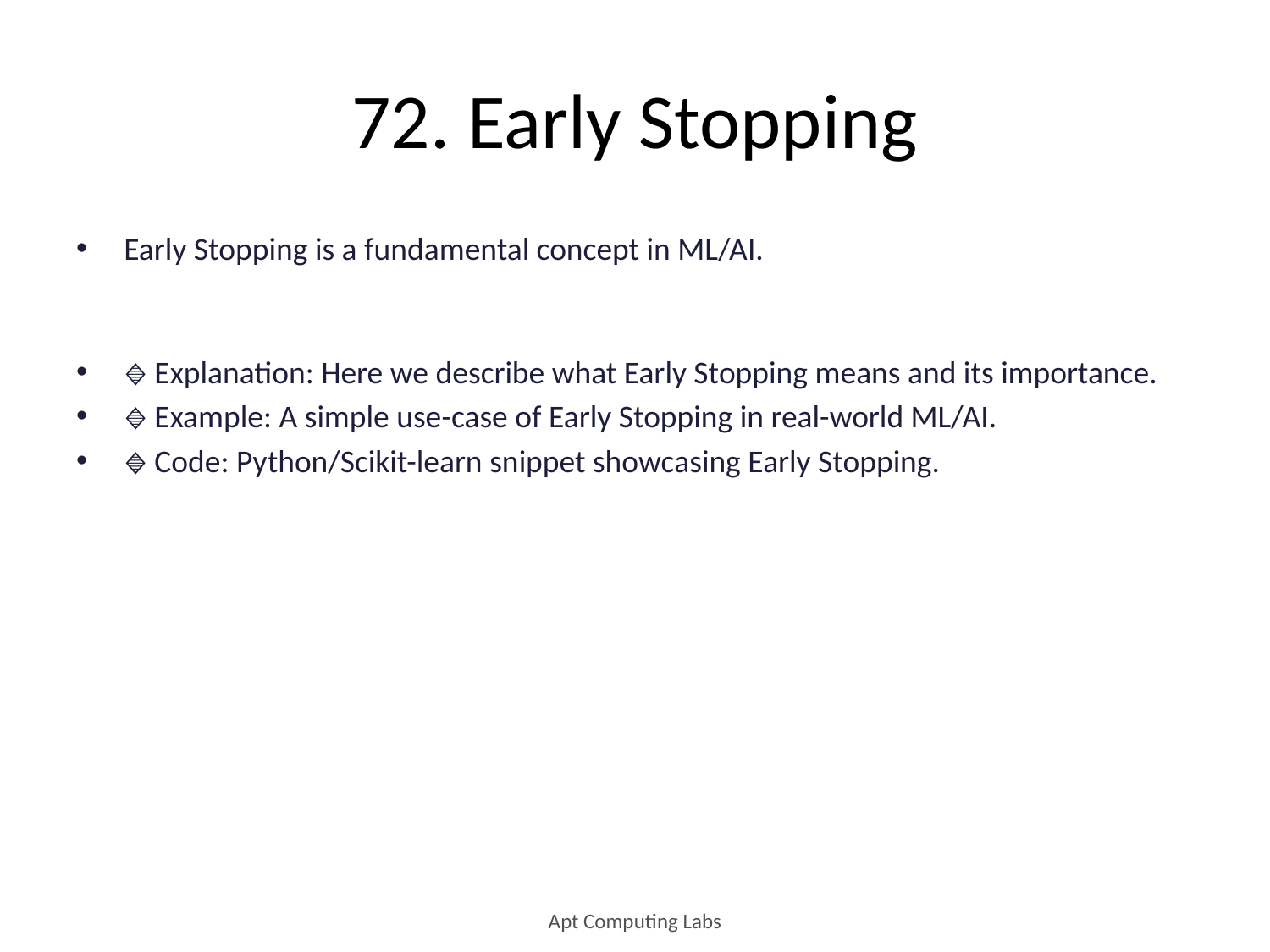

# 72. Early Stopping
Early Stopping is a fundamental concept in ML/AI.

🔹 Explanation: Here we describe what Early Stopping means and its importance.
🔹 Example: A simple use-case of Early Stopping in real-world ML/AI.
🔹 Code: Python/Scikit-learn snippet showcasing Early Stopping.

Apt Computing Labs